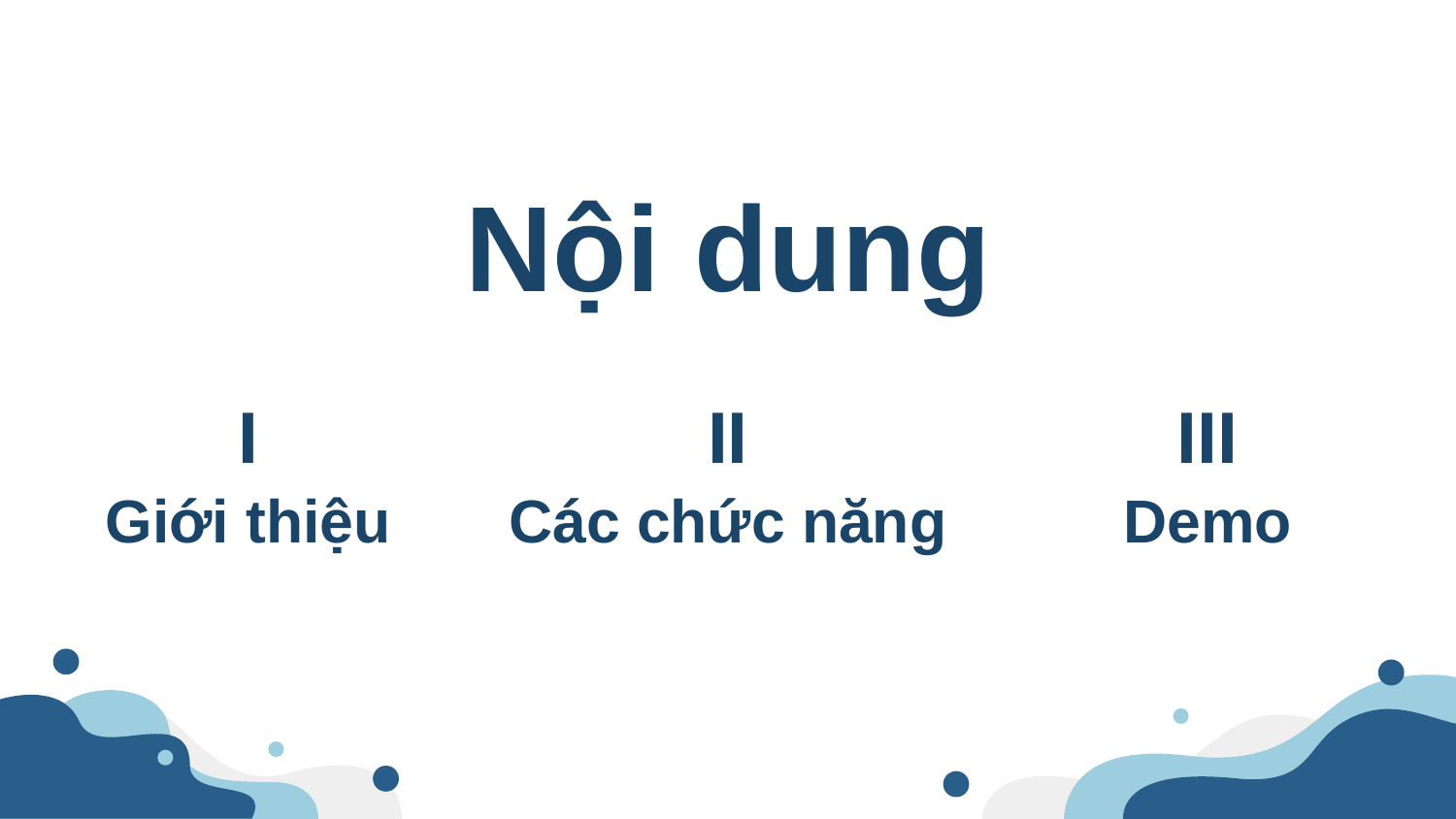

Nội dung
I
II
III
Giới thiệu
Các chức năng
Demo